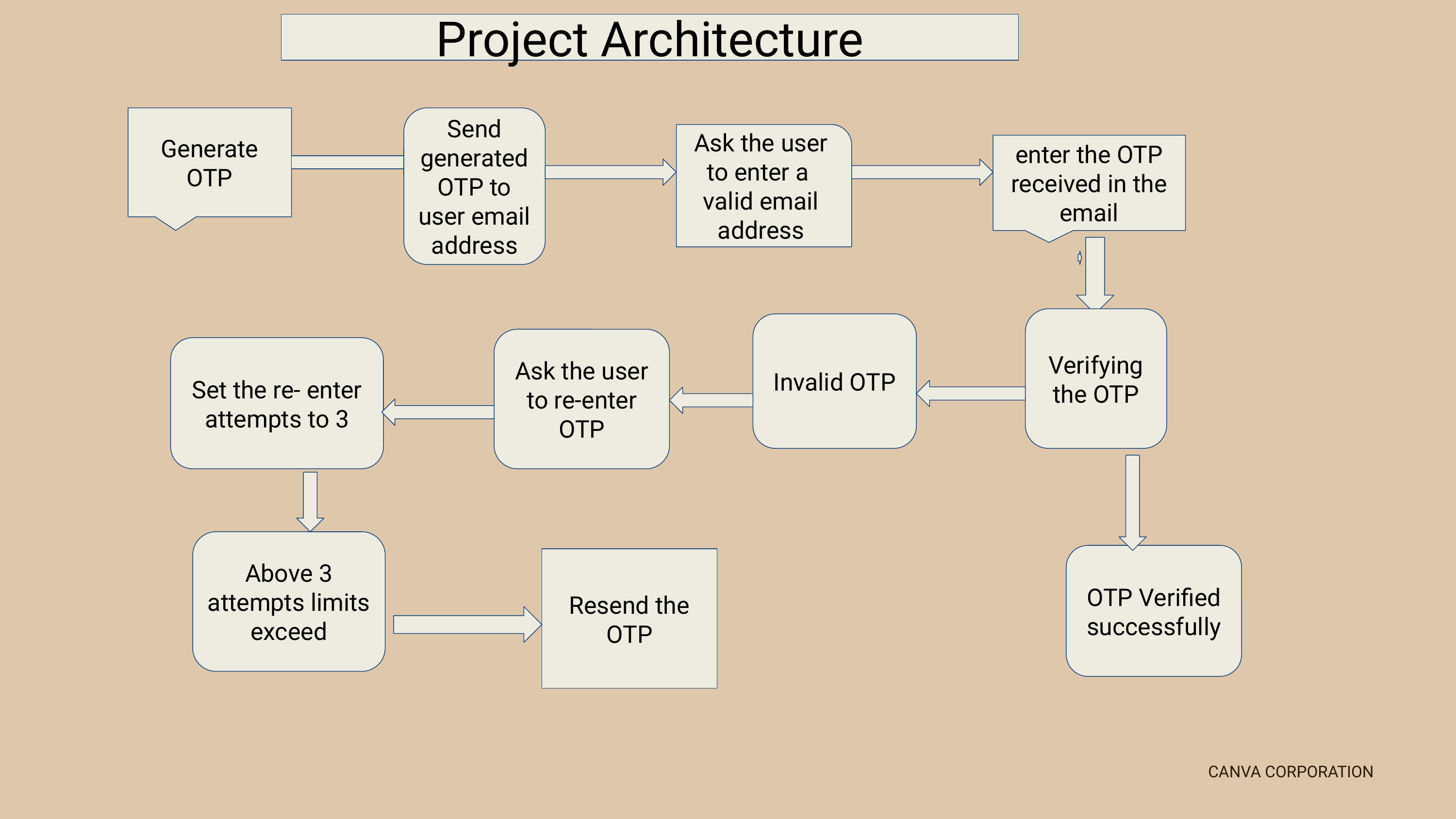

Project Architecture
Send generated OTP to user email address
Generate OTP
Ask the user to enter a  valid email address
enter the OTP received in the email

Verifying the OTP
Invalid OTP
Ask the user to re-enter OTP
Set the re- enter attempts to 3

Above 3 attempts limits exceed
OTP Verified successfully
Resend the OTP